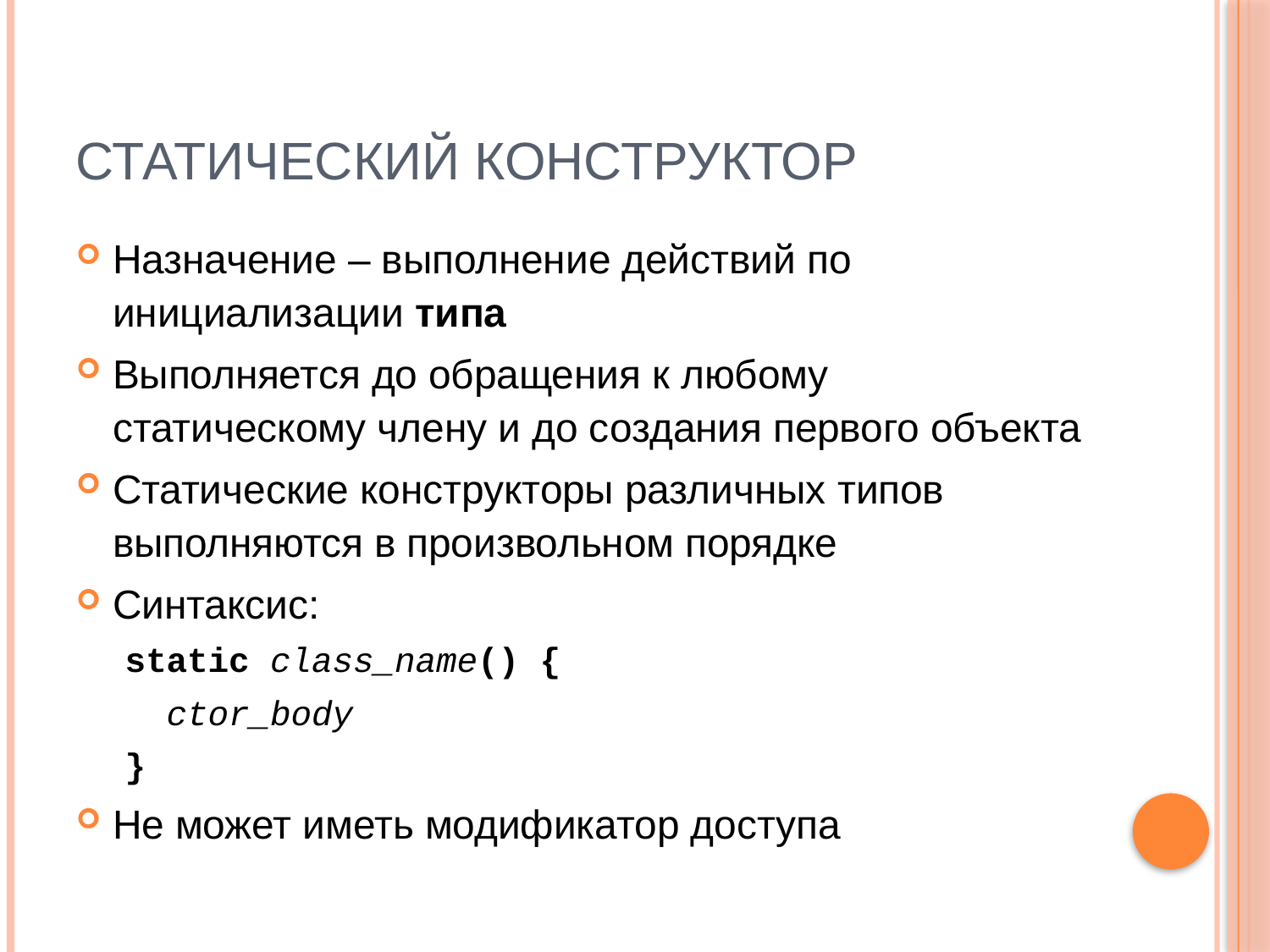

# Статический конструктор
Назначение – выполнение действий по инициализации типа
Выполняется до обращения к любому статическому члену и до создания первого объекта
Статические конструкторы различных типов выполняются в произвольном порядке
Синтаксис:
static class_name() {
  ctor_body
}
Не может иметь модификатор доступа